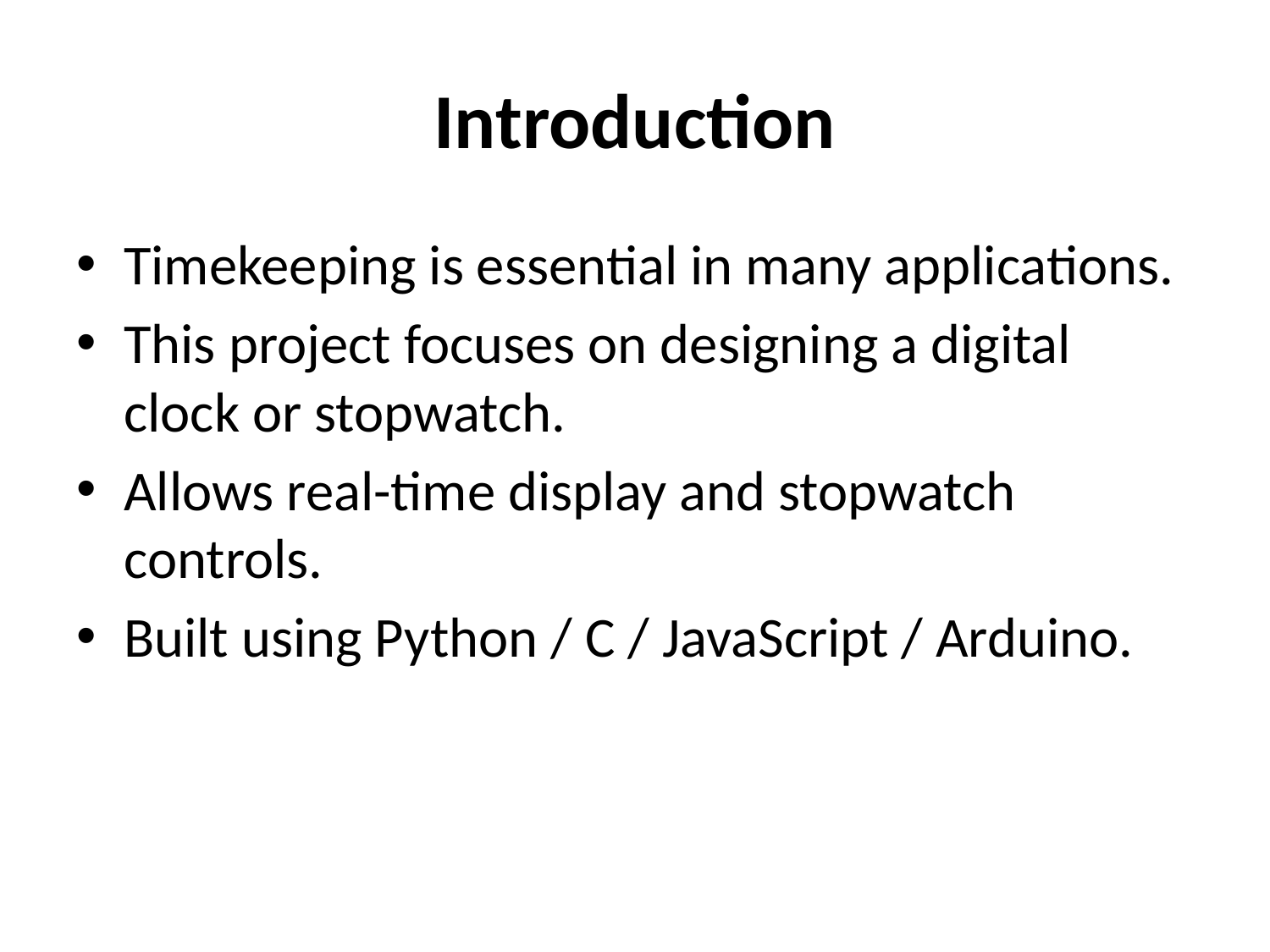

# Introduction
Timekeeping is essential in many applications.
This project focuses on designing a digital clock or stopwatch.
Allows real-time display and stopwatch controls.
Built using Python / C / JavaScript / Arduino.